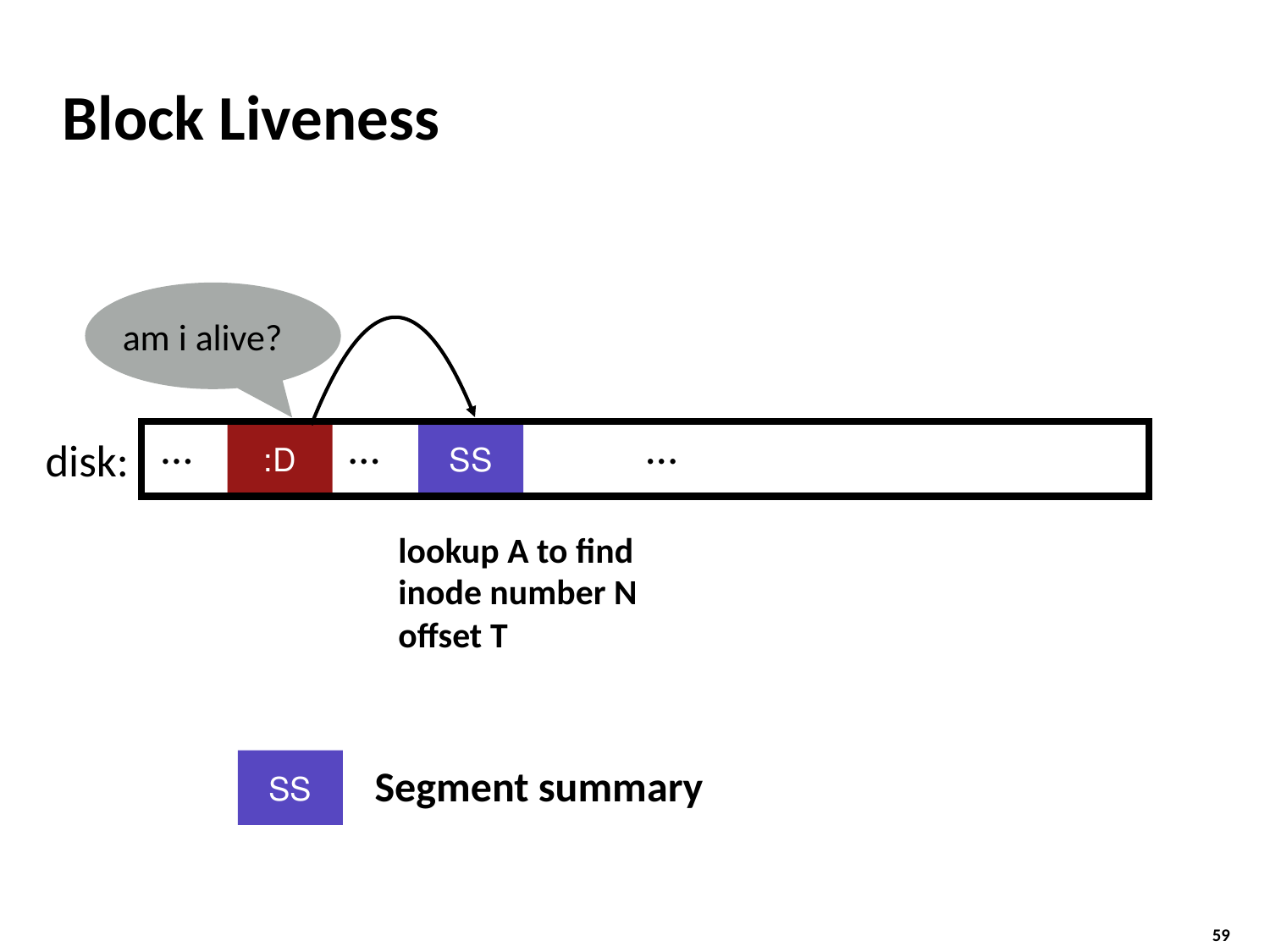

# Block Liveness
am i alive?

…
…
…

:D
SS
disk:
lookup A to find
inode number N
offset T
SS
Segment summary